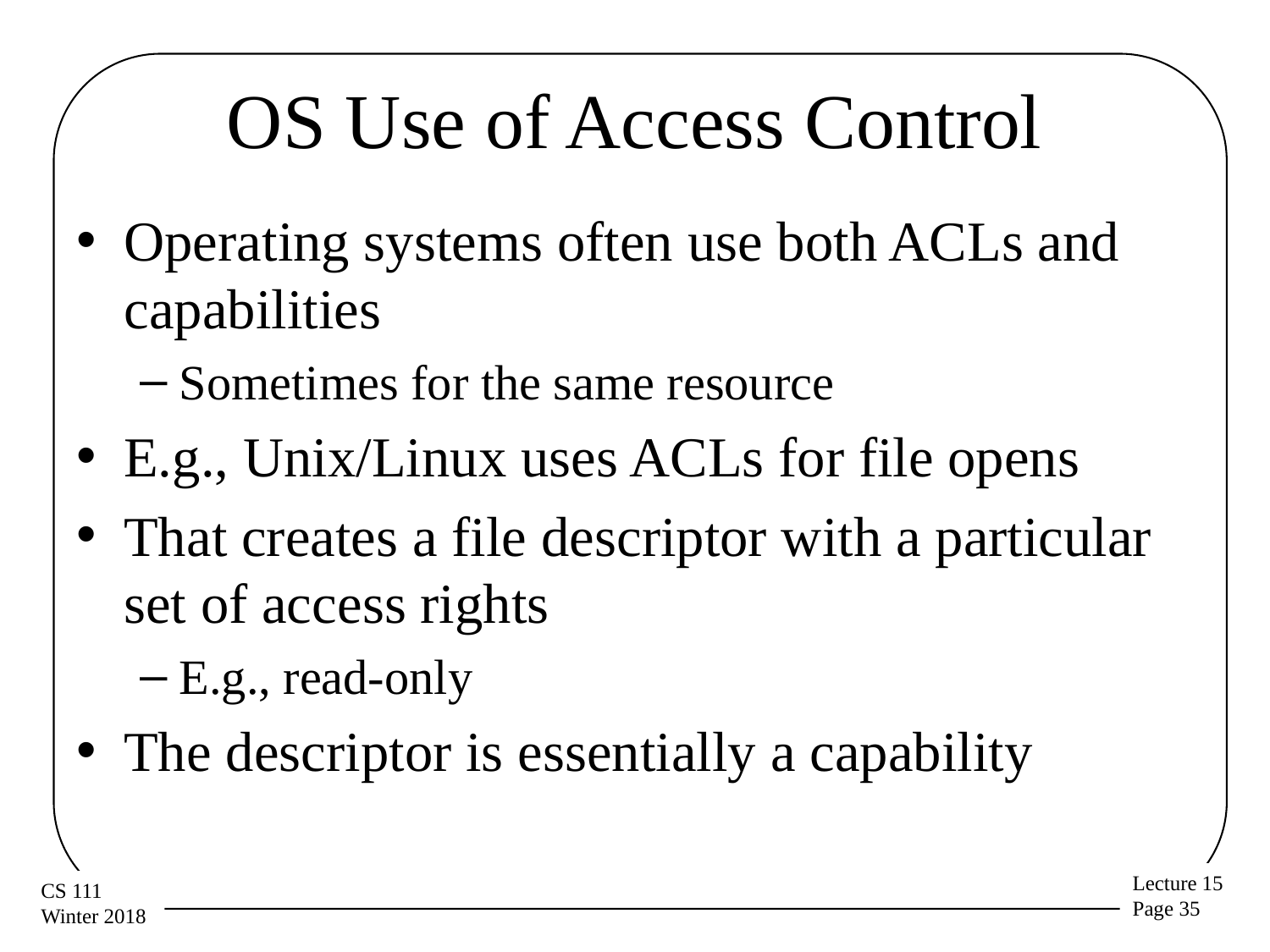

# OS Use of Access Control
Operating systems often use both ACLs and capabilities
Sometimes for the same resource
E.g., Unix/Linux uses ACLs for file opens
That creates a file descriptor with a particular set of access rights
E.g., read-only
The descriptor is essentially a capability